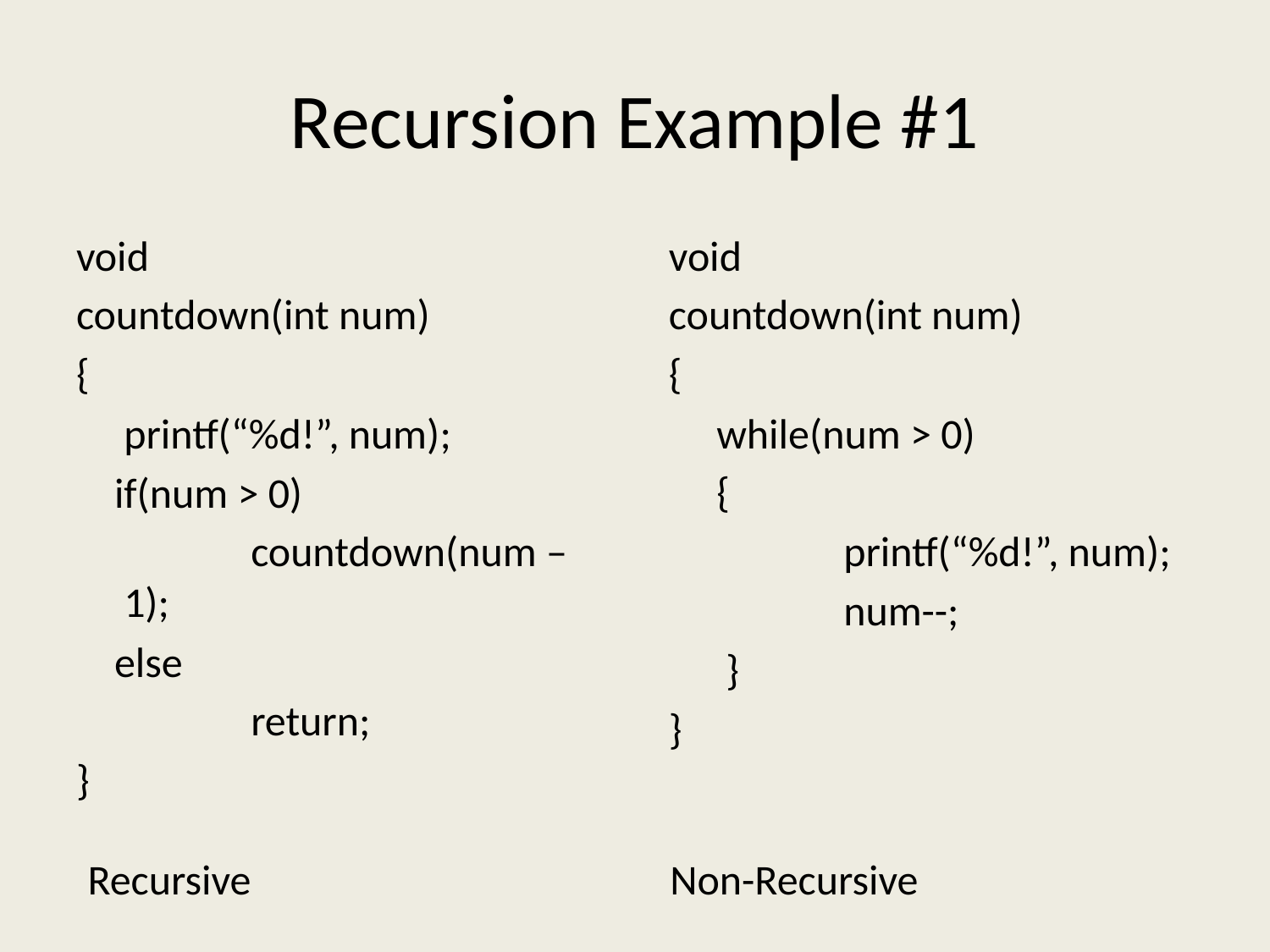

# Recursion Example #1
void
countdown(int num)
{
	printf(“%d!”, num);
    if(num > 0)
		countdown(num – 1);
    else
		return;
}
void
countdown(int num)
{
	while(num > 0)
     {
		printf(“%d!”, num);
		num--;
      }
}
Recursive
Non-Recursive